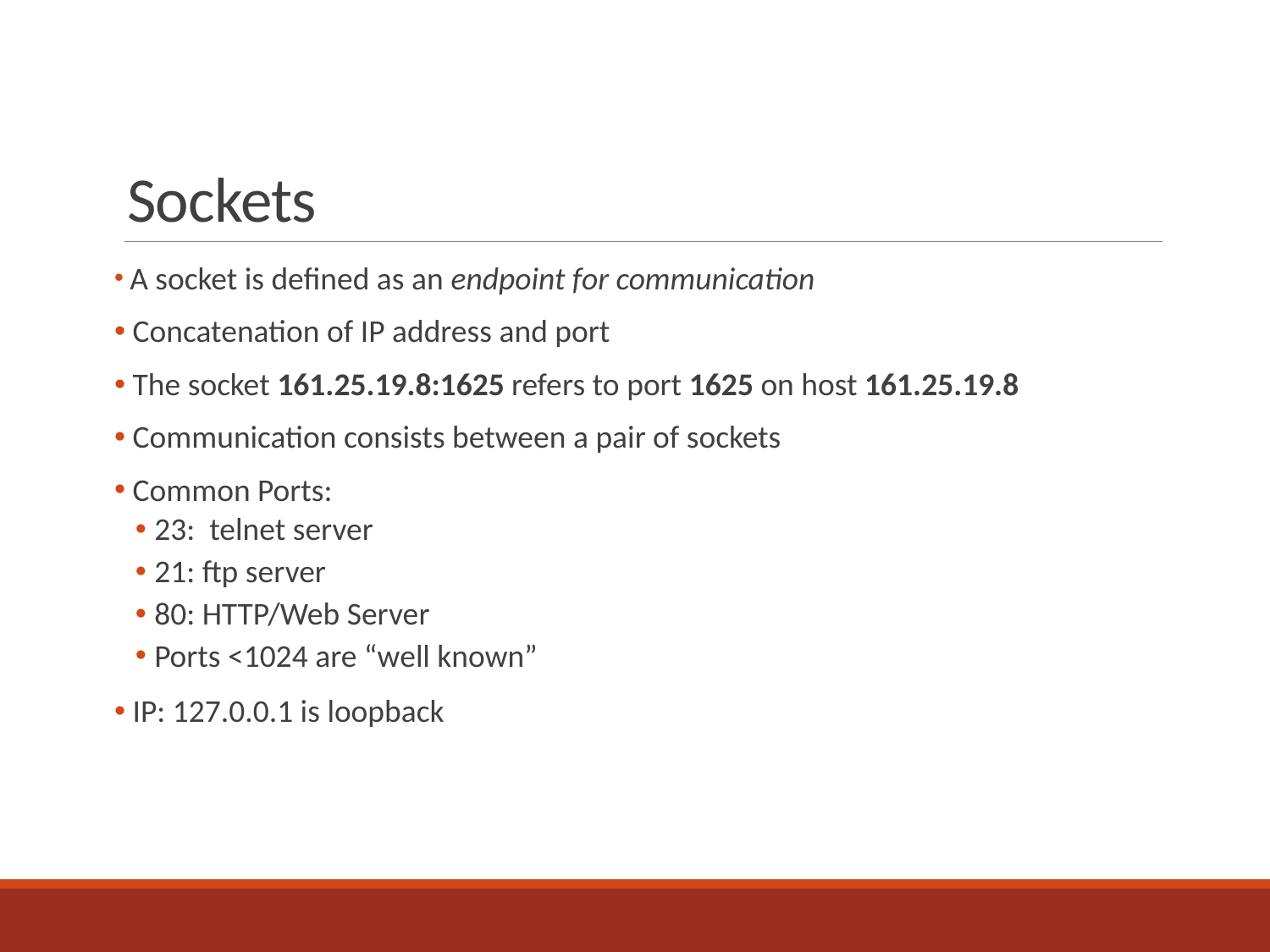

# Sockets
 A socket is defined as an endpoint for communication
 Concatenation of IP address and port
 The socket 161.25.19.8:1625 refers to port 1625 on host 161.25.19.8
 Communication consists between a pair of sockets
 Common Ports:
23:  telnet server
21: ftp server
80: HTTP/Web Server
Ports <1024 are “well known”
 IP: 127.0.0.1 is loopback